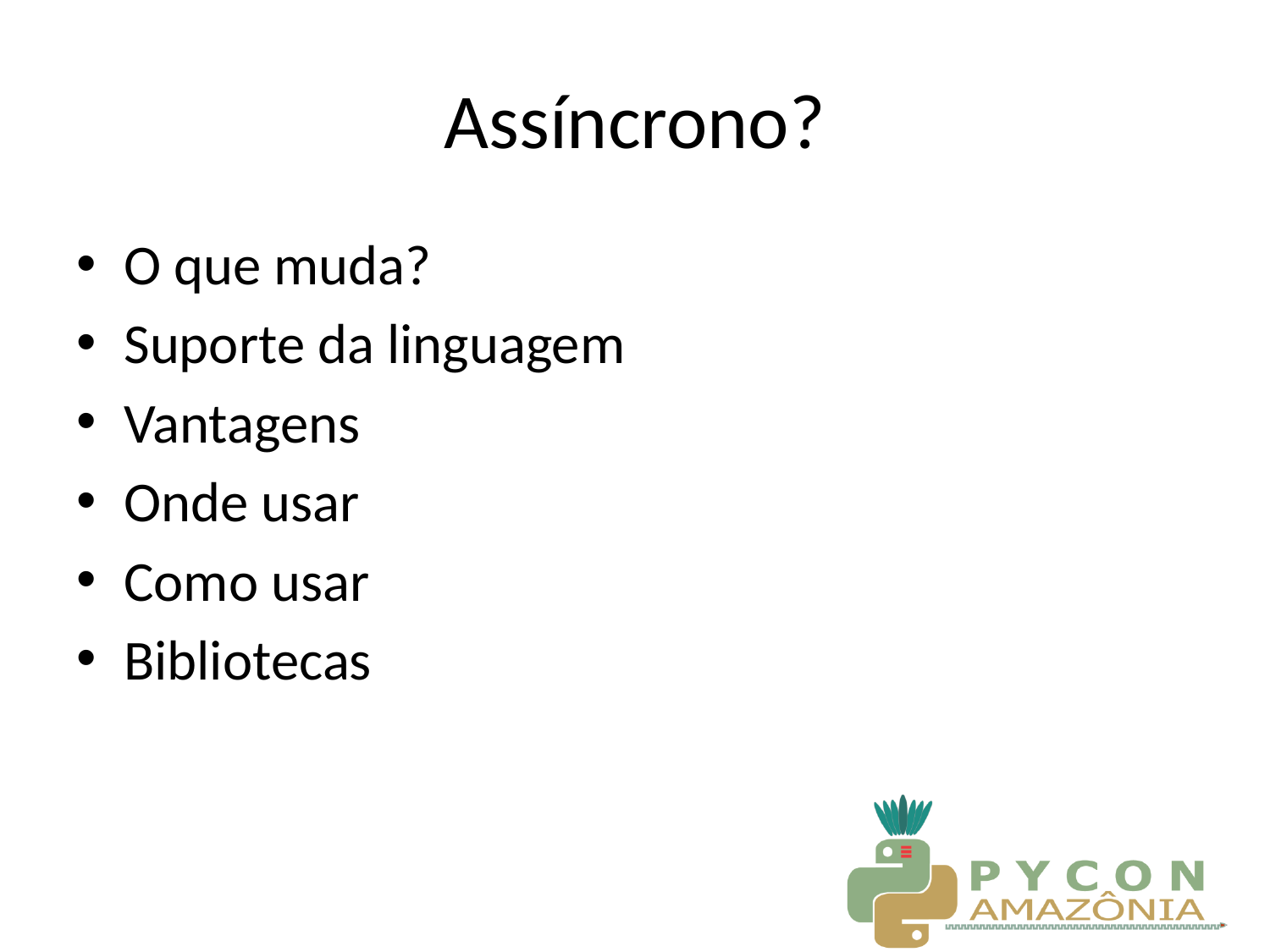

# Assíncrono?
O que muda?
Suporte da linguagem
Vantagens
Onde usar
Como usar
Bibliotecas